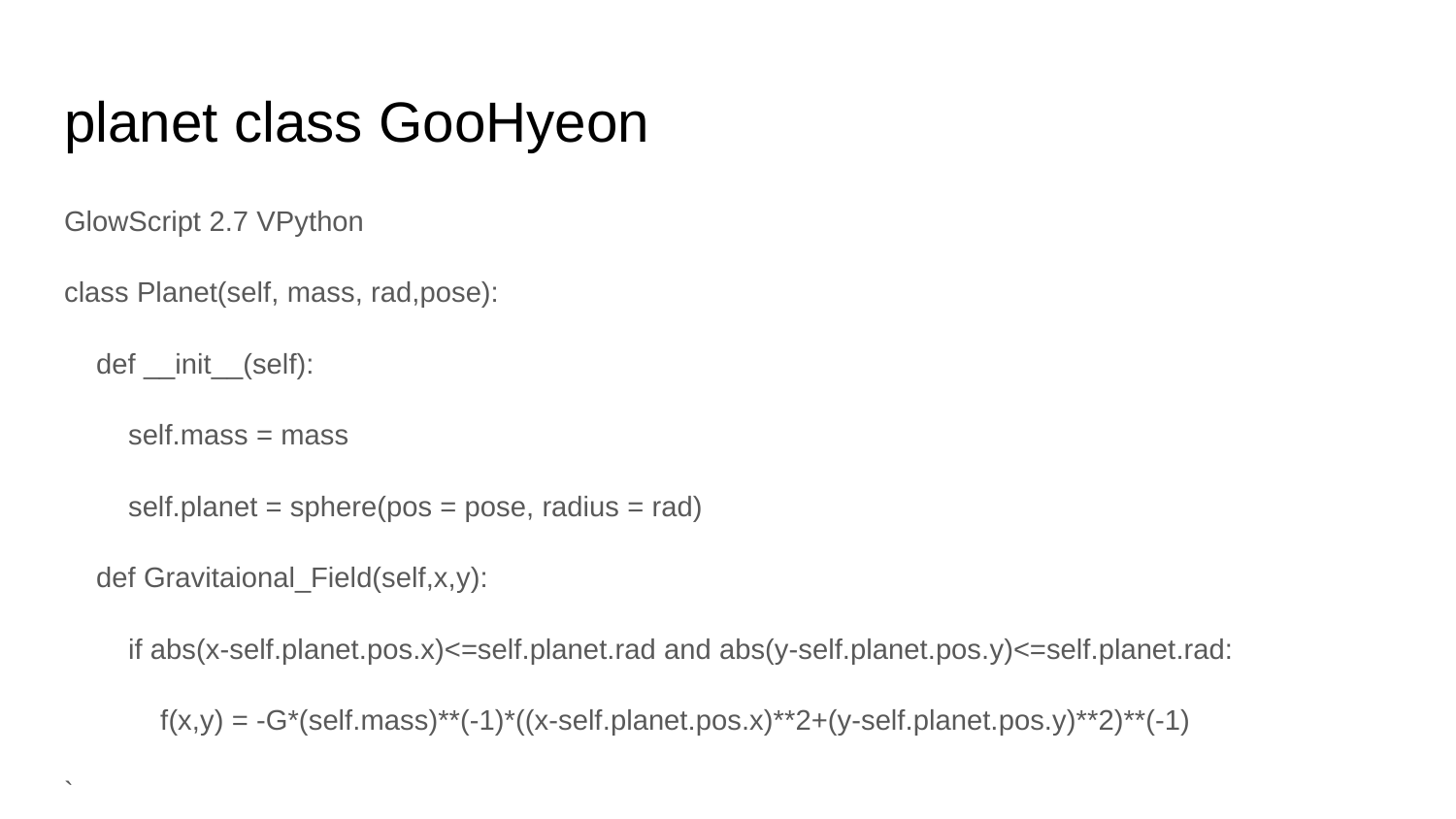

# planet class GooHyeon
GlowScript 2.7 VPython
class Planet(self, mass, rad,pose):
    def __init__(self):
        self.mass = mass
        self.planet = sphere(pos = pose, radius = rad)
    def Gravitaional_Field(self,x,y):
        if abs(x-self.planet.pos.x)<=self.planet.rad and abs(y-self.planet.pos.y)<=self.planet.rad:
            f(x,y) = -G*(self.mass)**(-1)*((x-self.planet.pos.x)**2+(y-self.planet.pos.y)**2)**(-1)
`